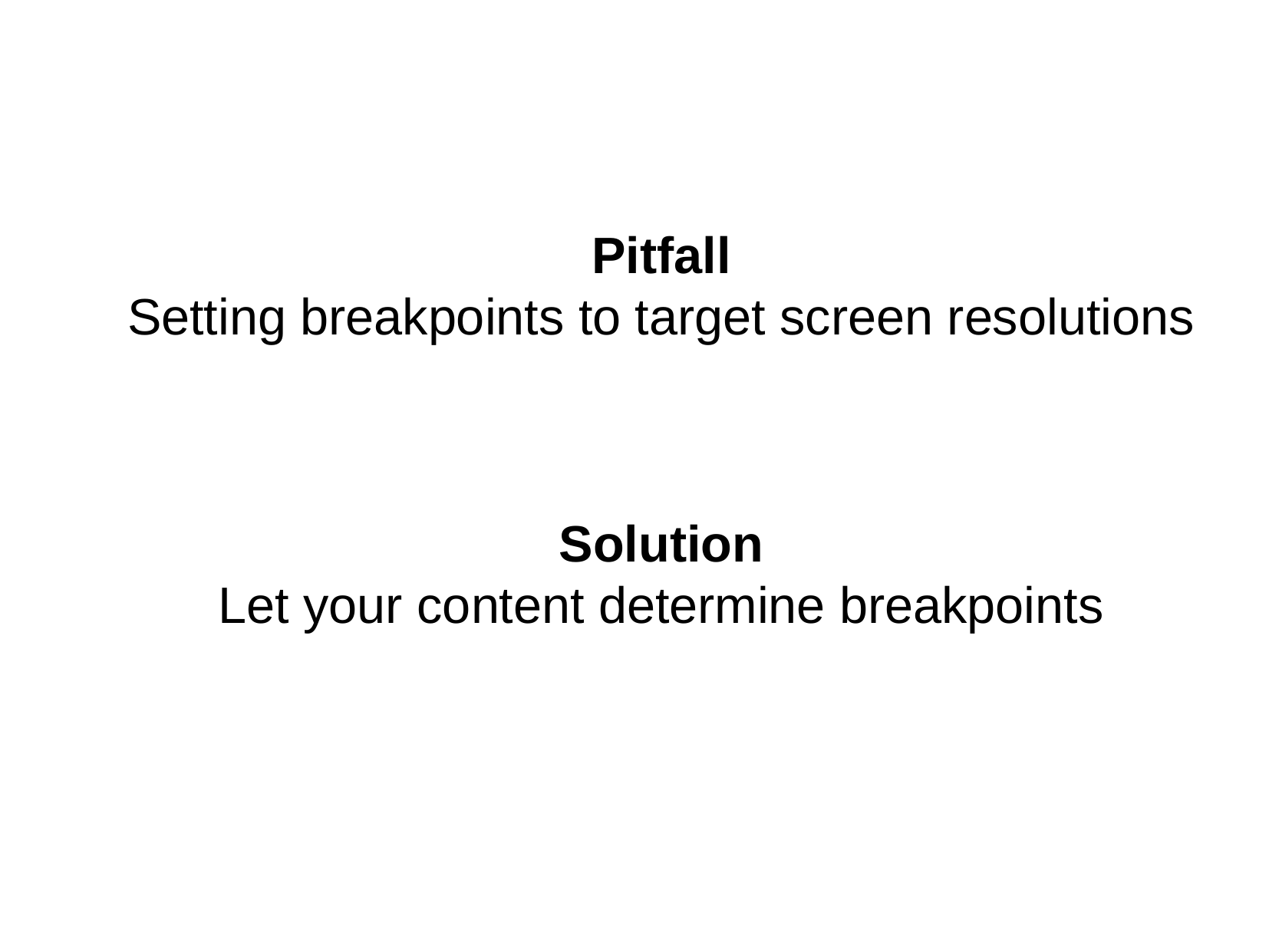

Pitfall
Setting breakpoints to target screen resolutions
Solution
Let your content determine breakpoints